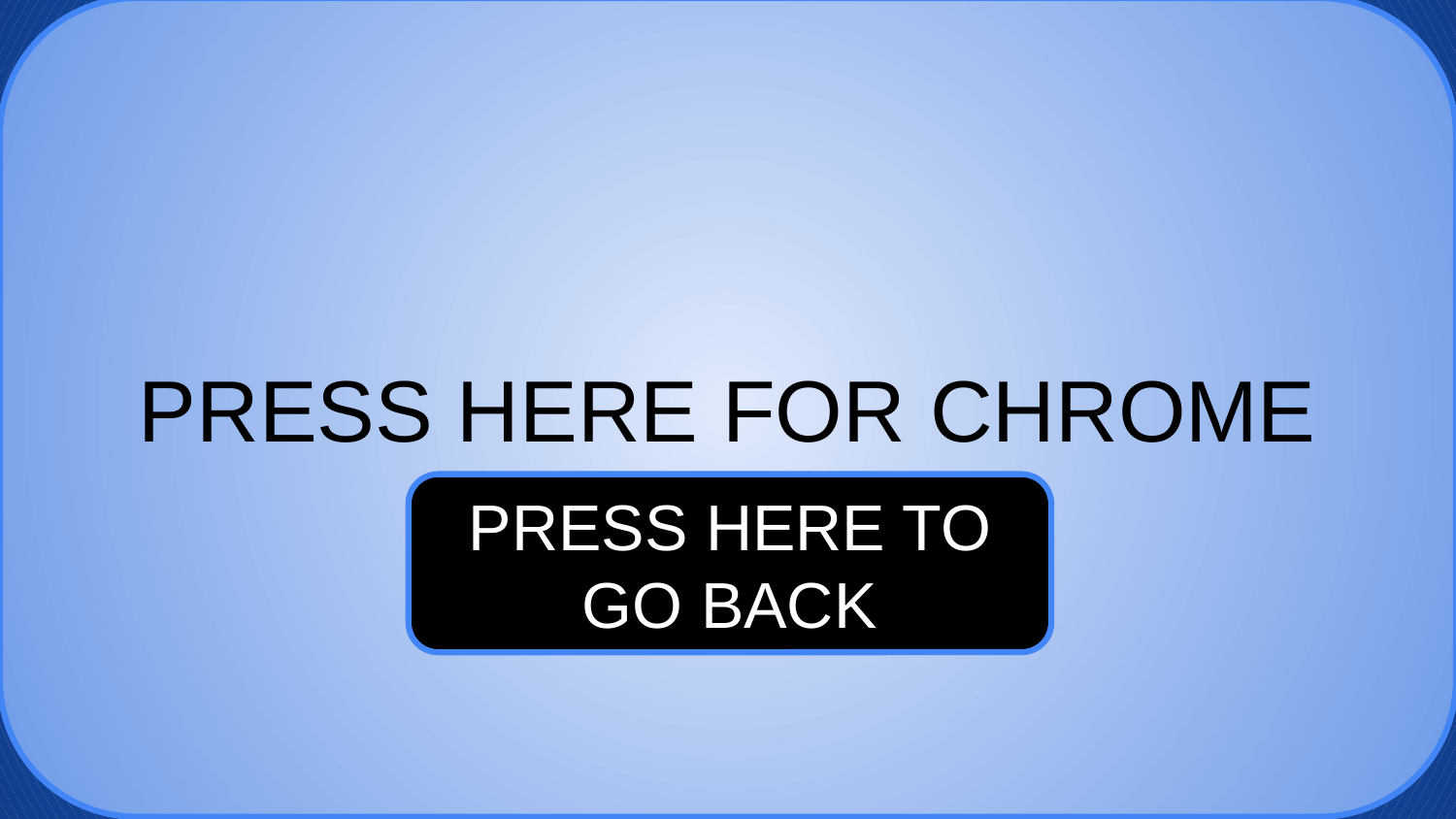

PRESS HERE FOR CHROME
PRESS HERE TO GO BACK